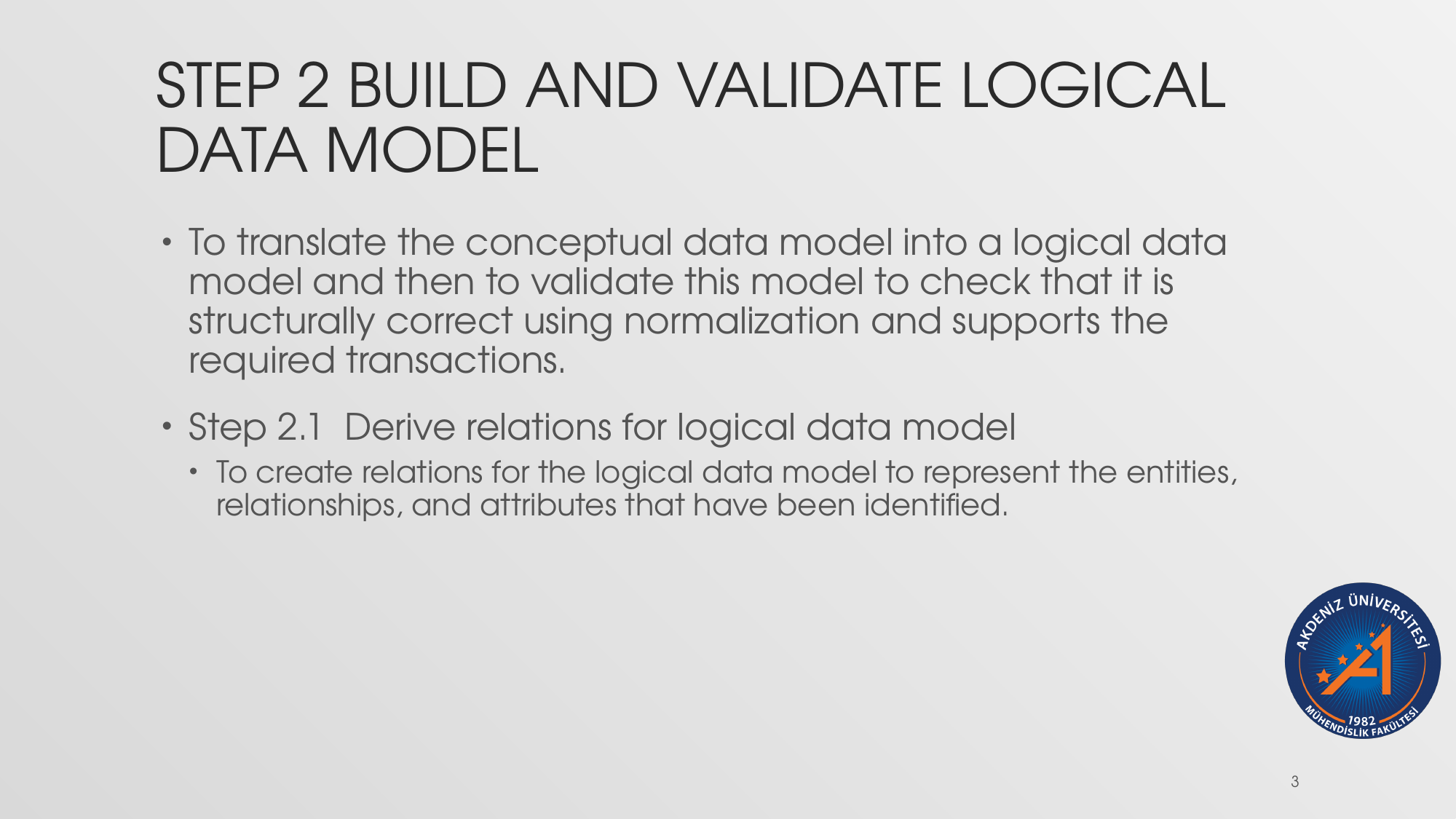

# Step 2 Build and Validate Logical Data Model
To translate the conceptual data model into a logical data model and then to validate this model to check that it is structurally correct using normalization and supports the required transactions.
Step 2.1  Derive relations for logical data model
To create relations for the logical data model to represent the entities, relationships, and attributes that have been identified.
3